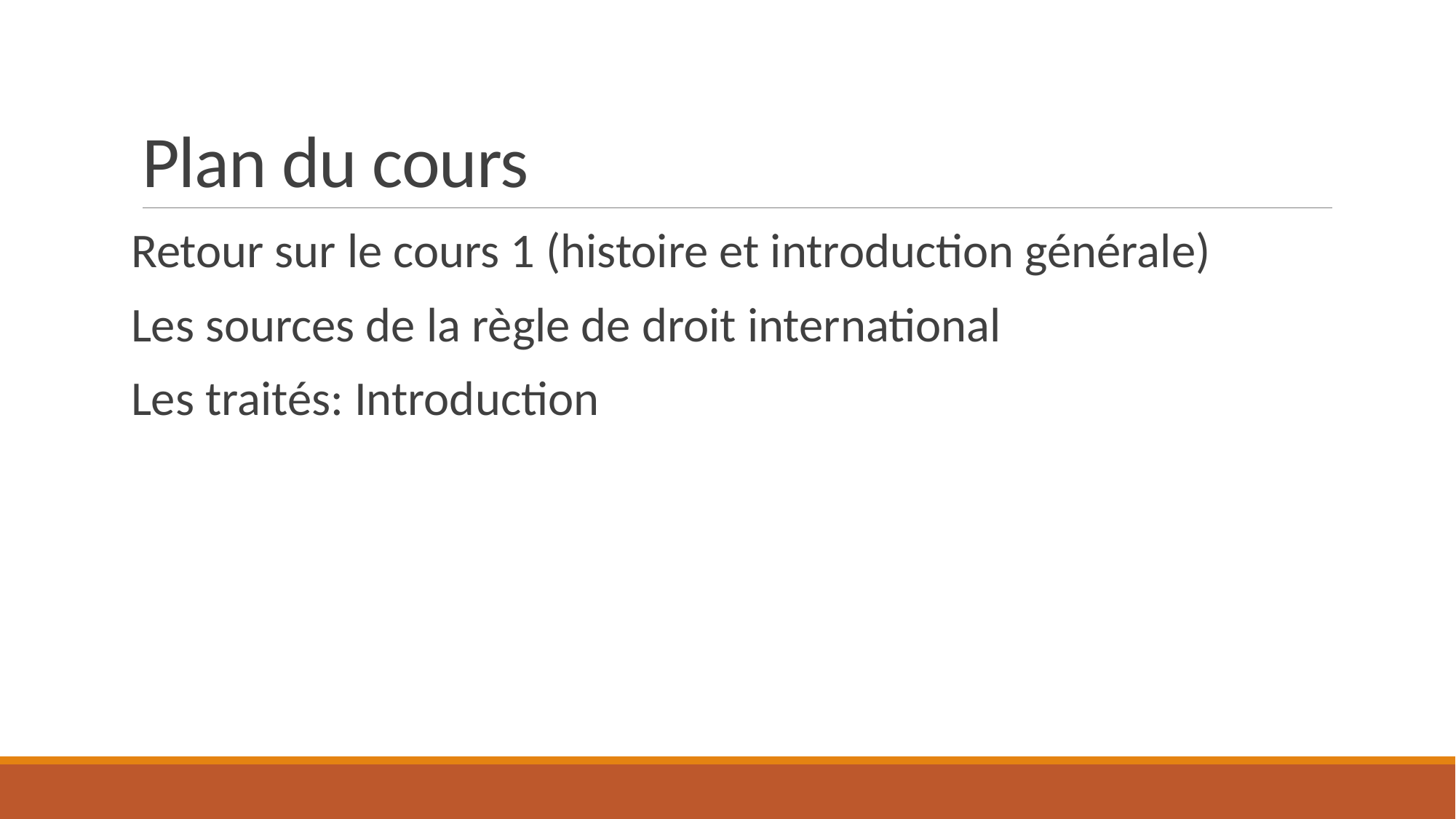

# Plan du cours
Retour sur le cours 1 (histoire et introduction générale)
Les sources de la règle de droit international
Les traités: Introduction